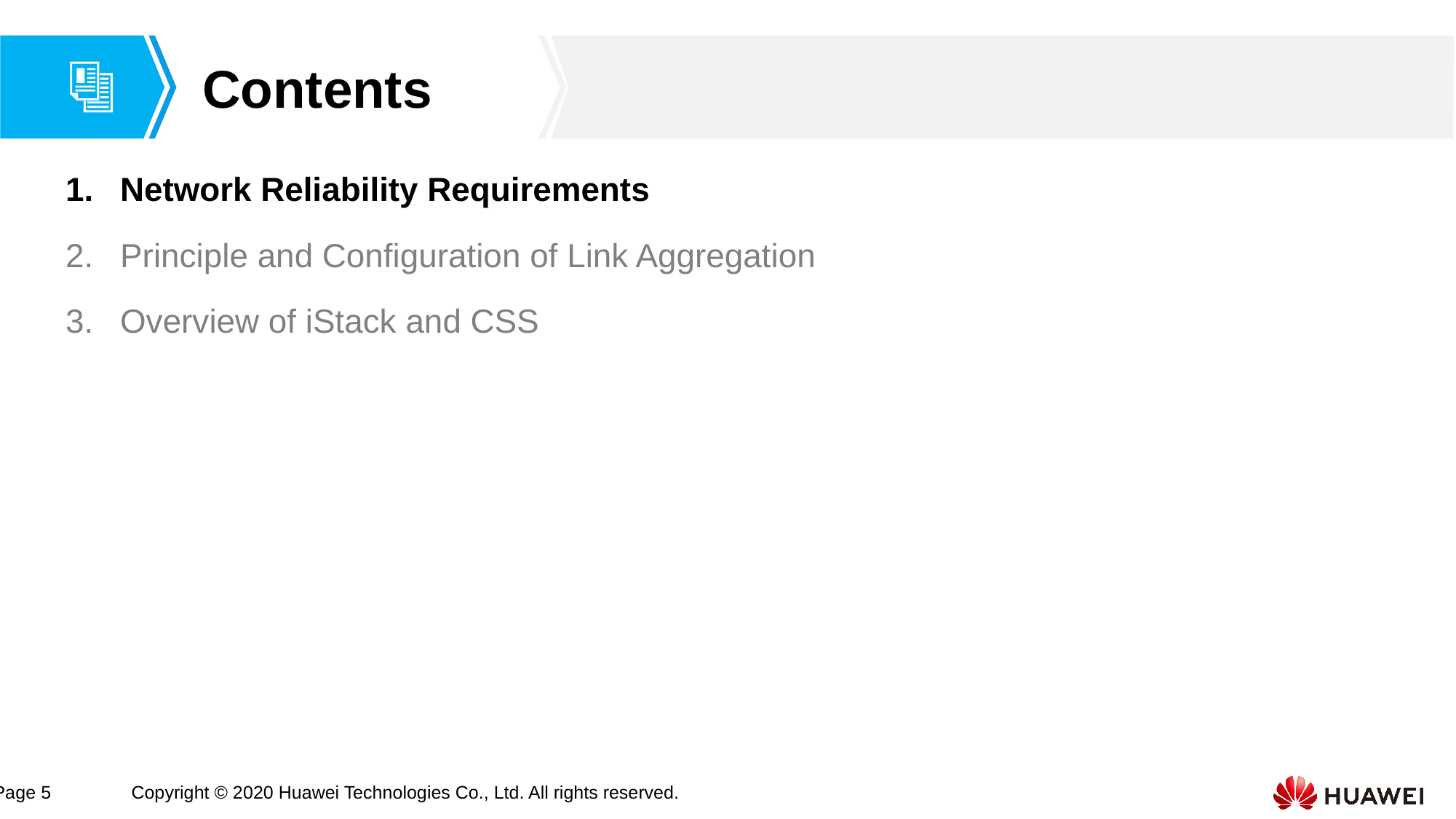

Network Reliability Requirements
Principle and Configuration of Link Aggregation
Overview of iStack and CSS